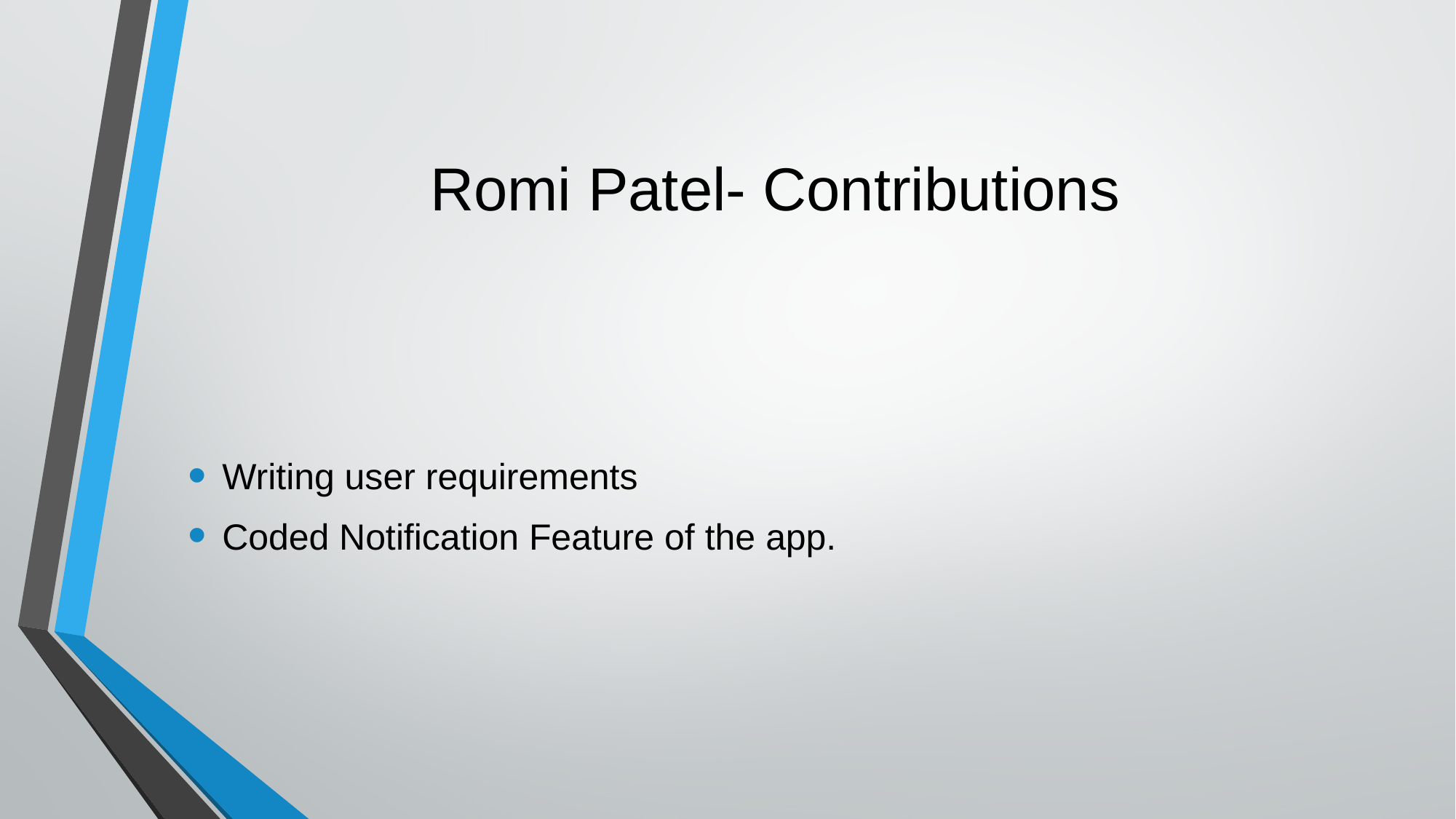

# Romi Patel- Contributions
Writing user requirements
Coded Notification Feature of the app.